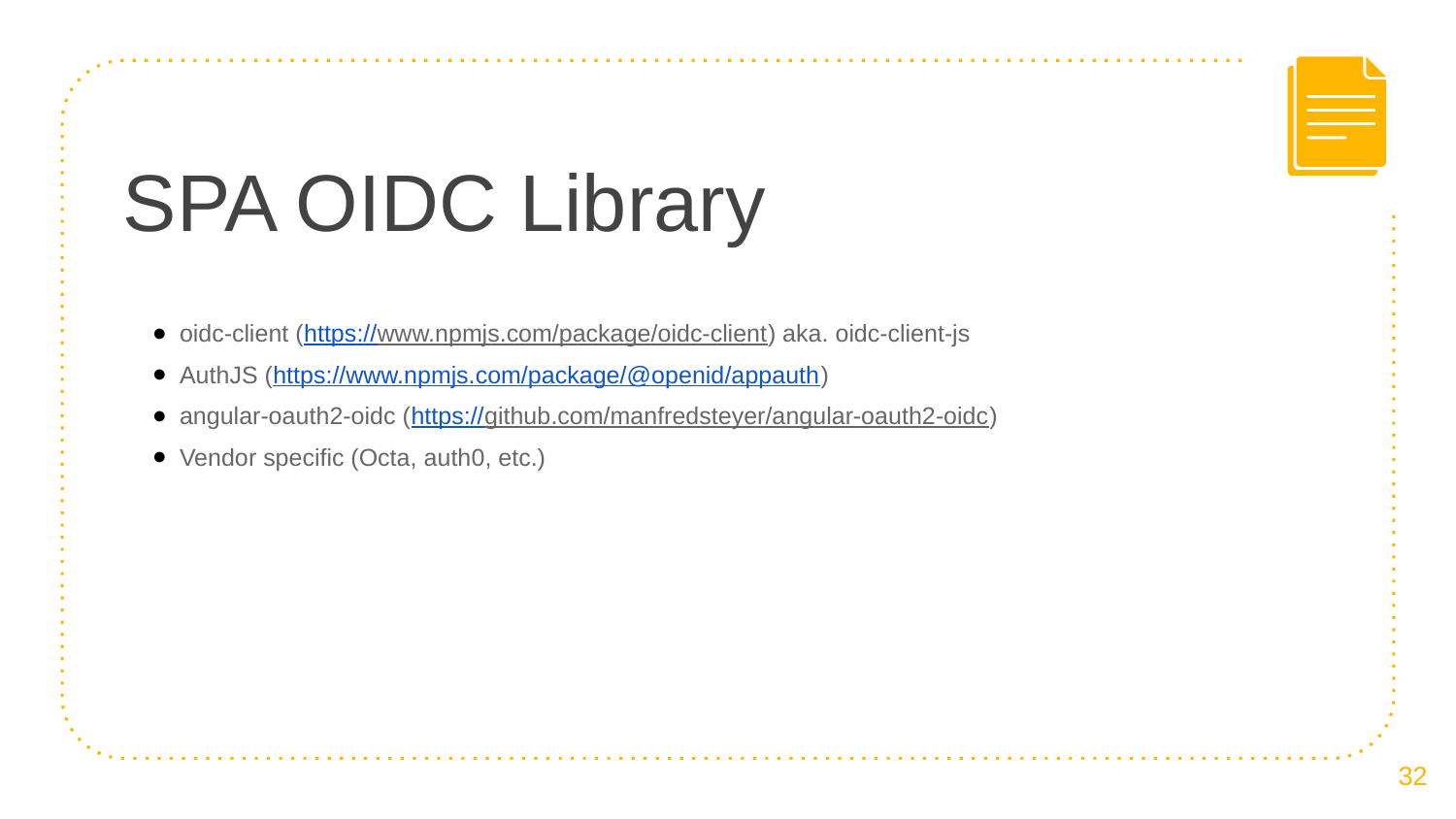

# SPA OIDC Library

oidc-client (https://www.npmjs.com/package/oidc-client) aka. oidc-client-js
AuthJS (https://www.npmjs.com/package/@openid/appauth)
angular-oauth2-oidc (https://github.com/manfredsteyer/angular-oauth2-oidc)
Vendor specific (Octa, auth0, etc.)
32